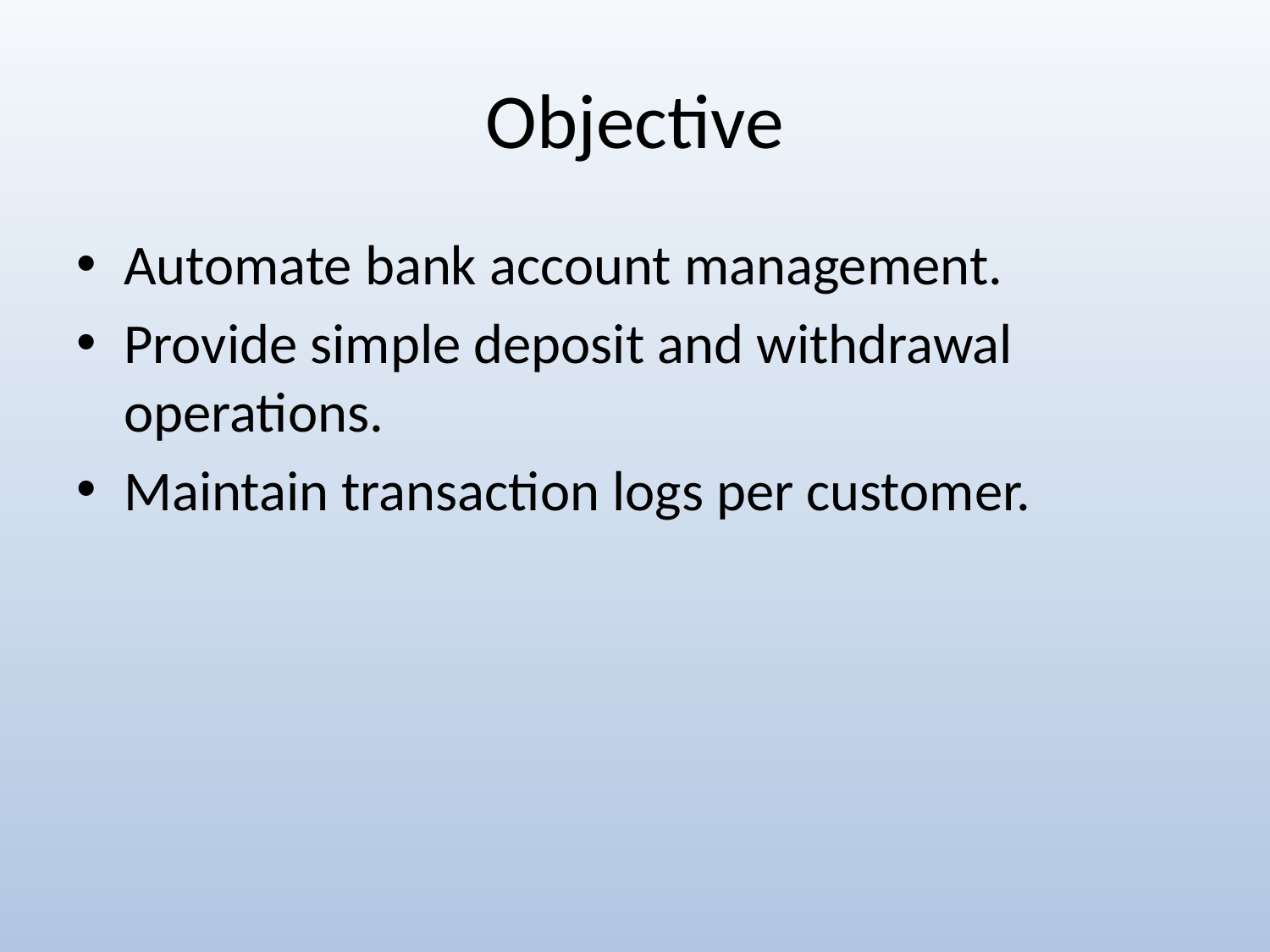

# Objective
Automate bank account management.
Provide simple deposit and withdrawal operations.
Maintain transaction logs per customer.